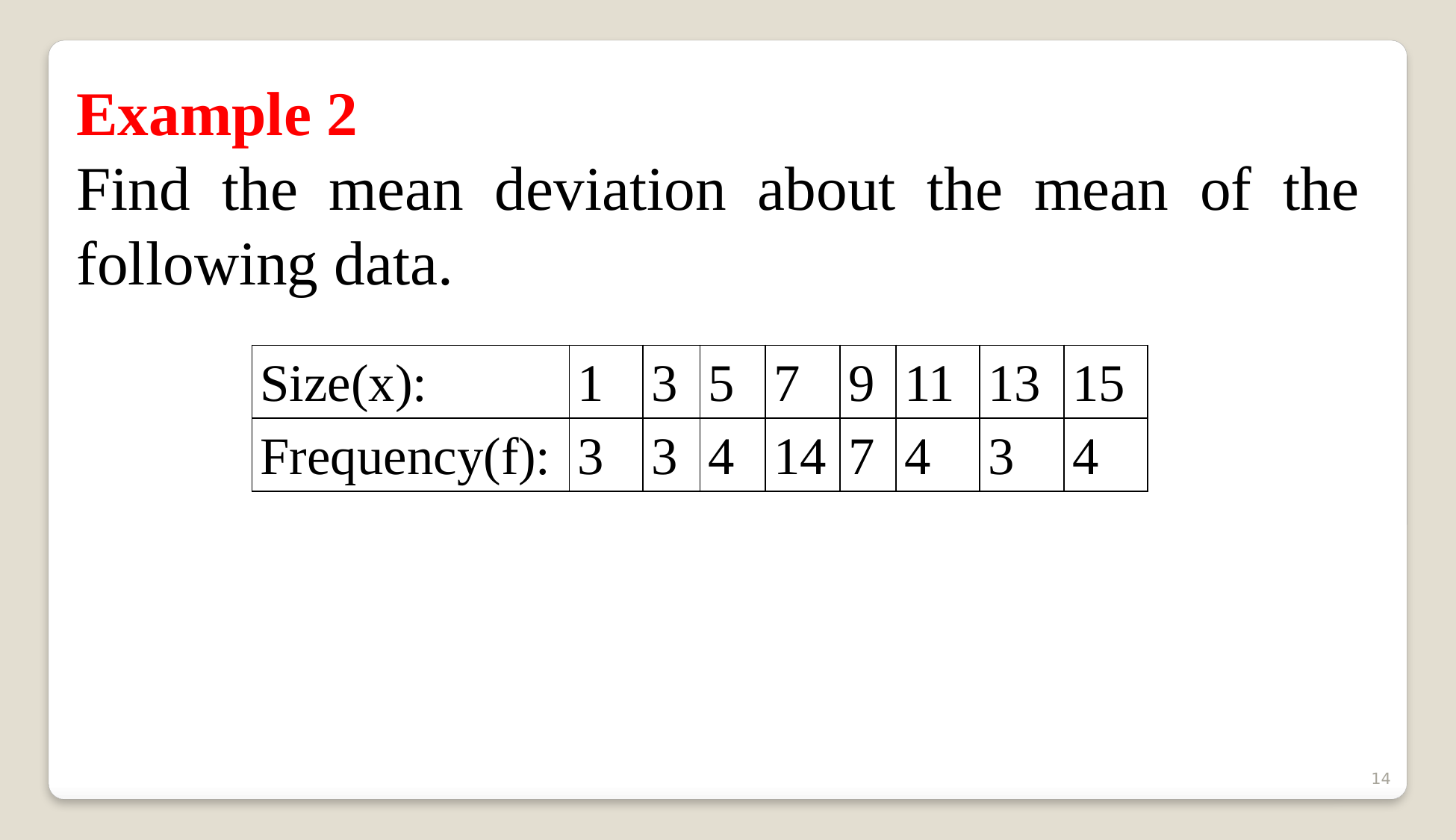

Example 2
Find the mean deviation about the mean of the following data.

| Size(x): | 1 | 3 | 5 | 7 | 9 | 11 | 13 | 15 |
| --- | --- | --- | --- | --- | --- | --- | --- | --- |
| Frequency(f): | 3 | 3 | 4 | 14 | 7 | 4 | 3 | 4 |
14